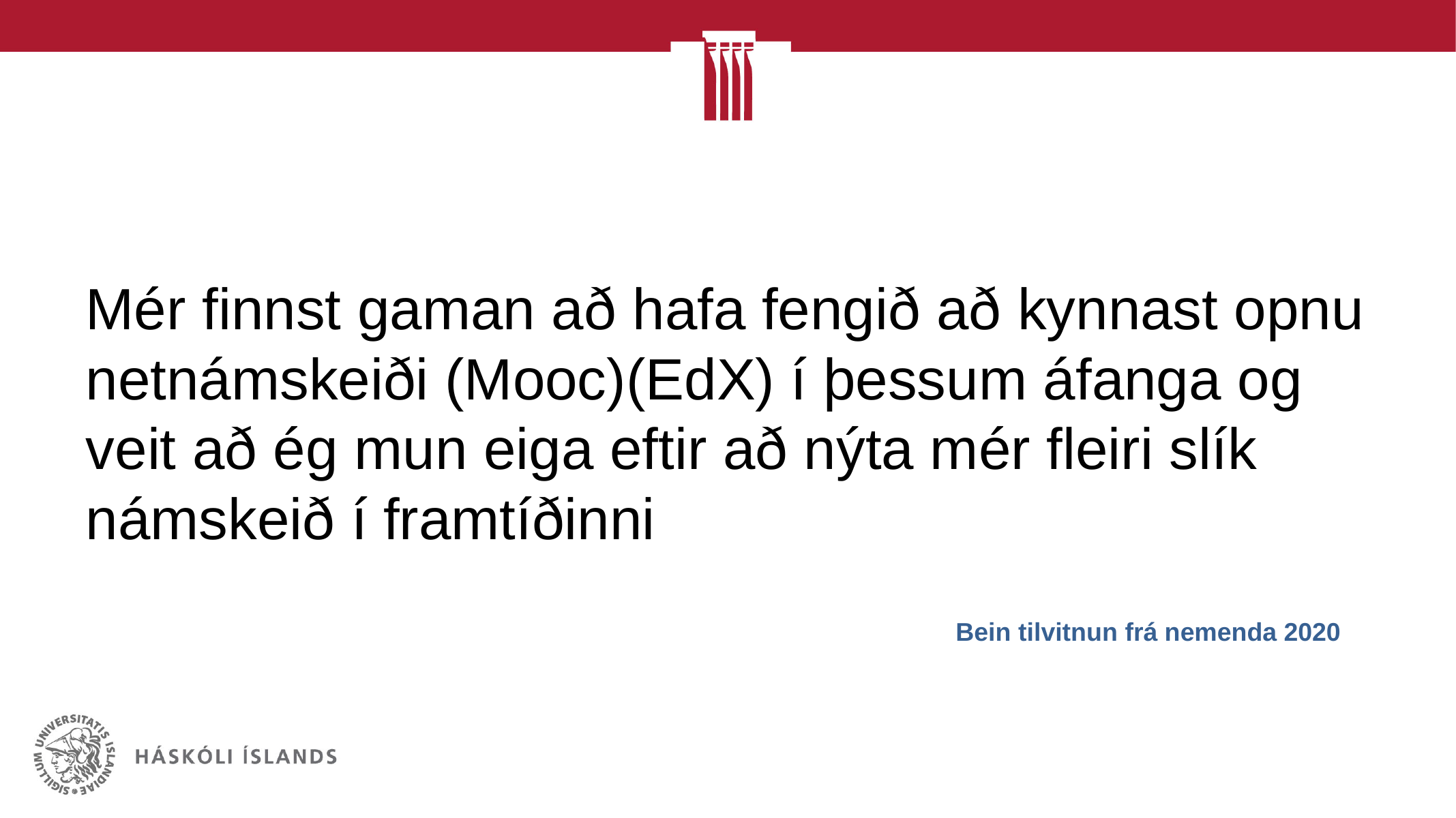

Mér finnst gaman að hafa fengið að kynnast opnu netnámskeiði (Mooc)(EdX) í þessum áfanga og veit að ég mun eiga eftir að nýta mér fleiri slík námskeið í framtíðinni
Bein tilvitnun frá nemenda 2020